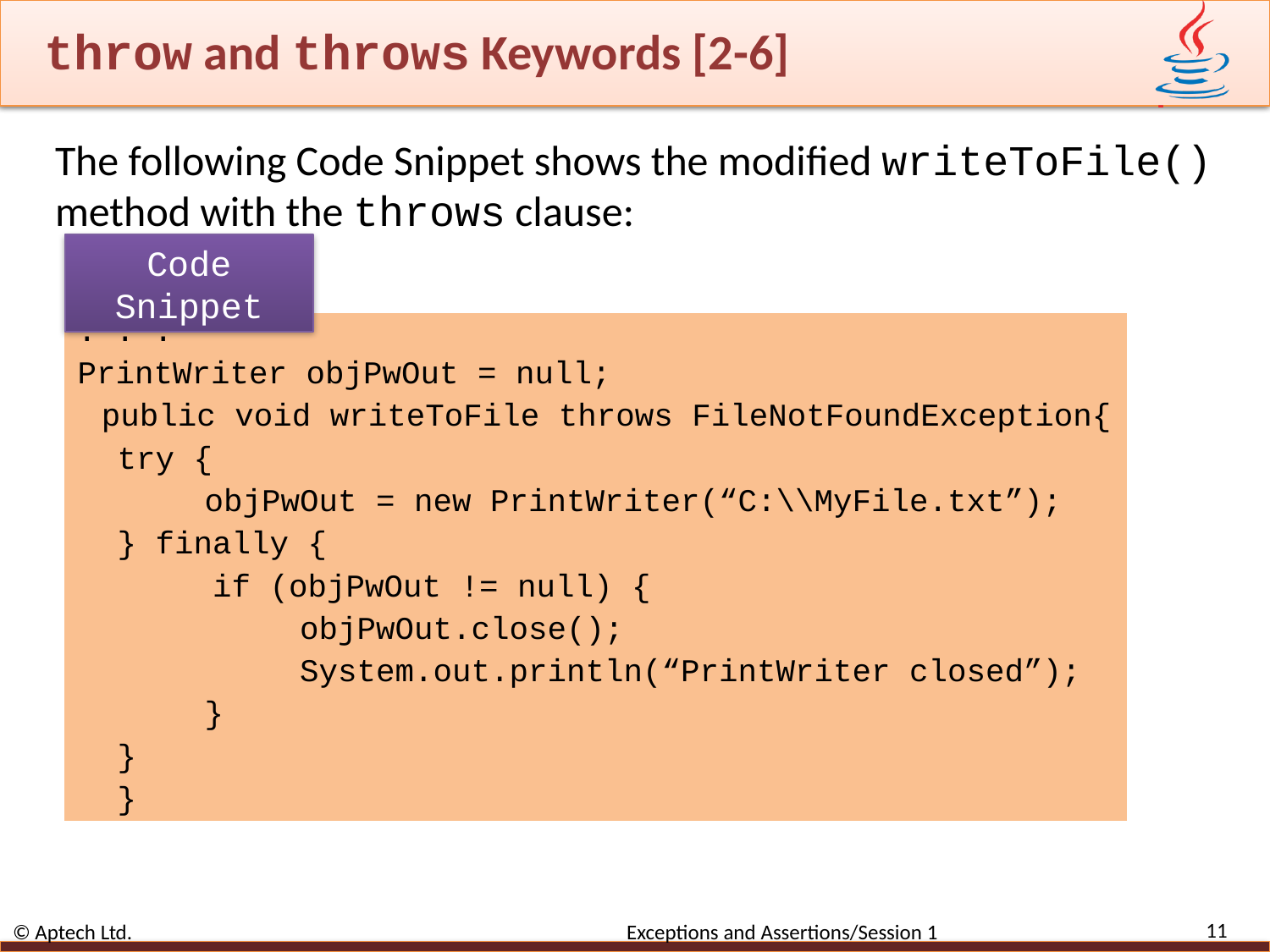

# throw and throws Keywords [2-6]
The following Code Snippet shows the modified writeToFile() method with the throws clause:
Code Snippet
. . .
PrintWriter objPwOut = null;
public void writeToFile throws FileNotFoundException{
try {
objPwOut = new PrintWriter(“C:\\MyFile.txt”);
} finally {
if (objPwOut != null) {
objPwOut.close();
System.out.println(“PrintWriter closed”);
}
}
}
11
© Aptech Ltd.                                                                                                      Exceptions and Assertions/Session 1